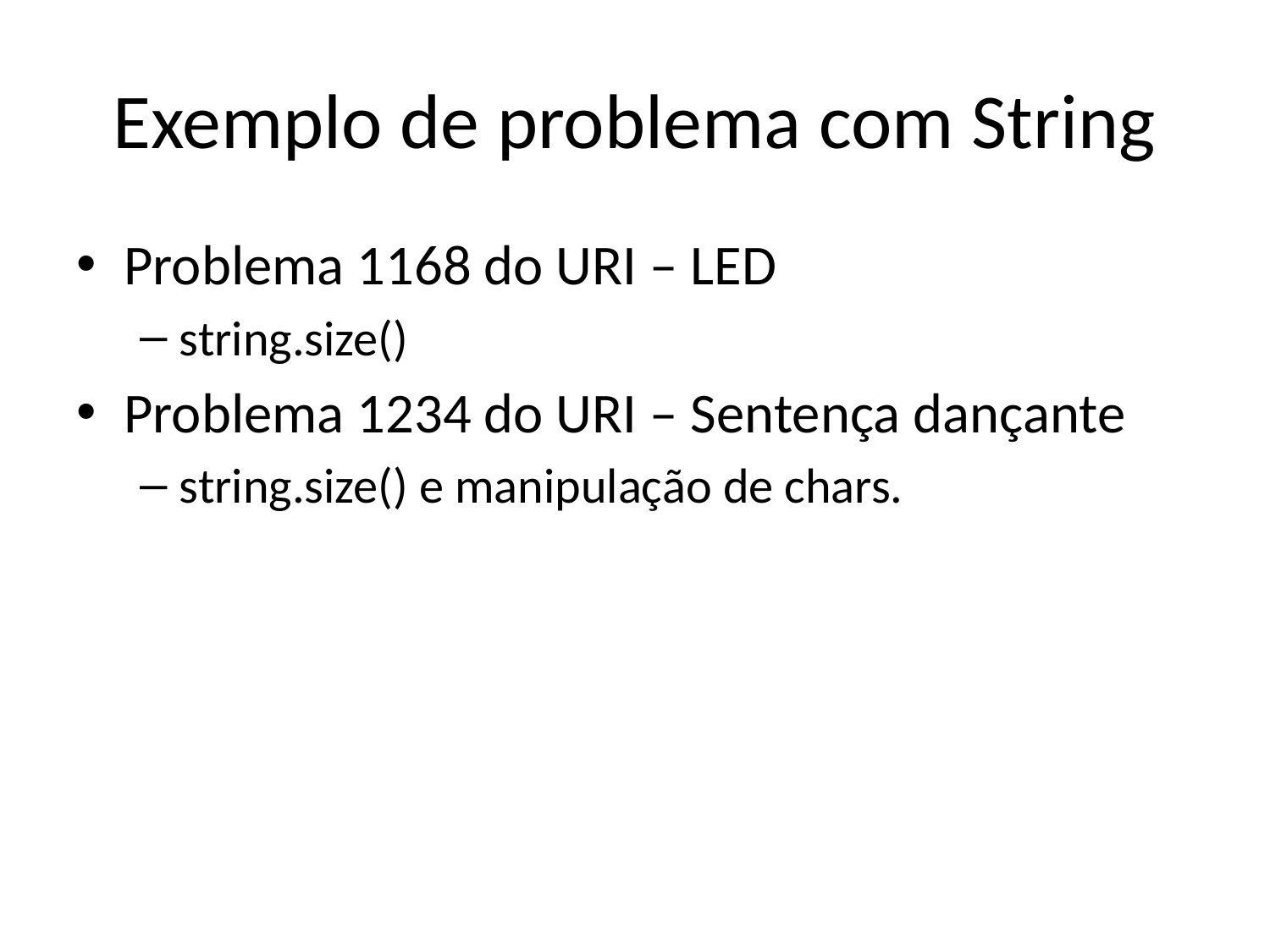

# Exemplo de problema com String
Problema 1168 do URI – LED
string.size()
Problema 1234 do URI – Sentença dançante
string.size() e manipulação de chars.